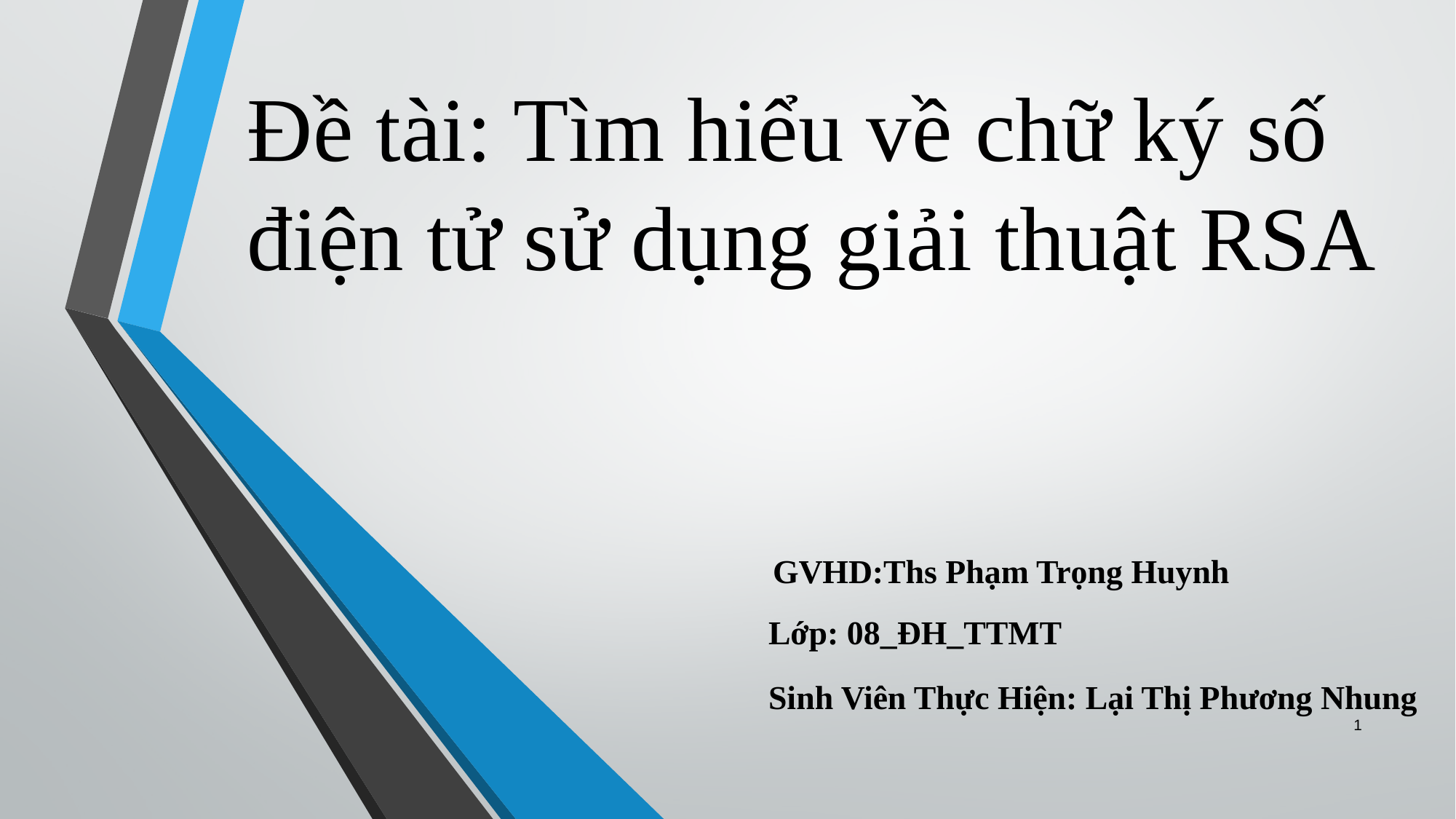

Đề tài: Tìm hiểu về chữ ký số điện tử sử dụng giải thuật RSA

GVHD:Ths Phạm Trọng Huynh
Lớp: 08_ĐH_TTMT
Sinh Viên Thực Hiện: Lại Thị Phương Nhung
1